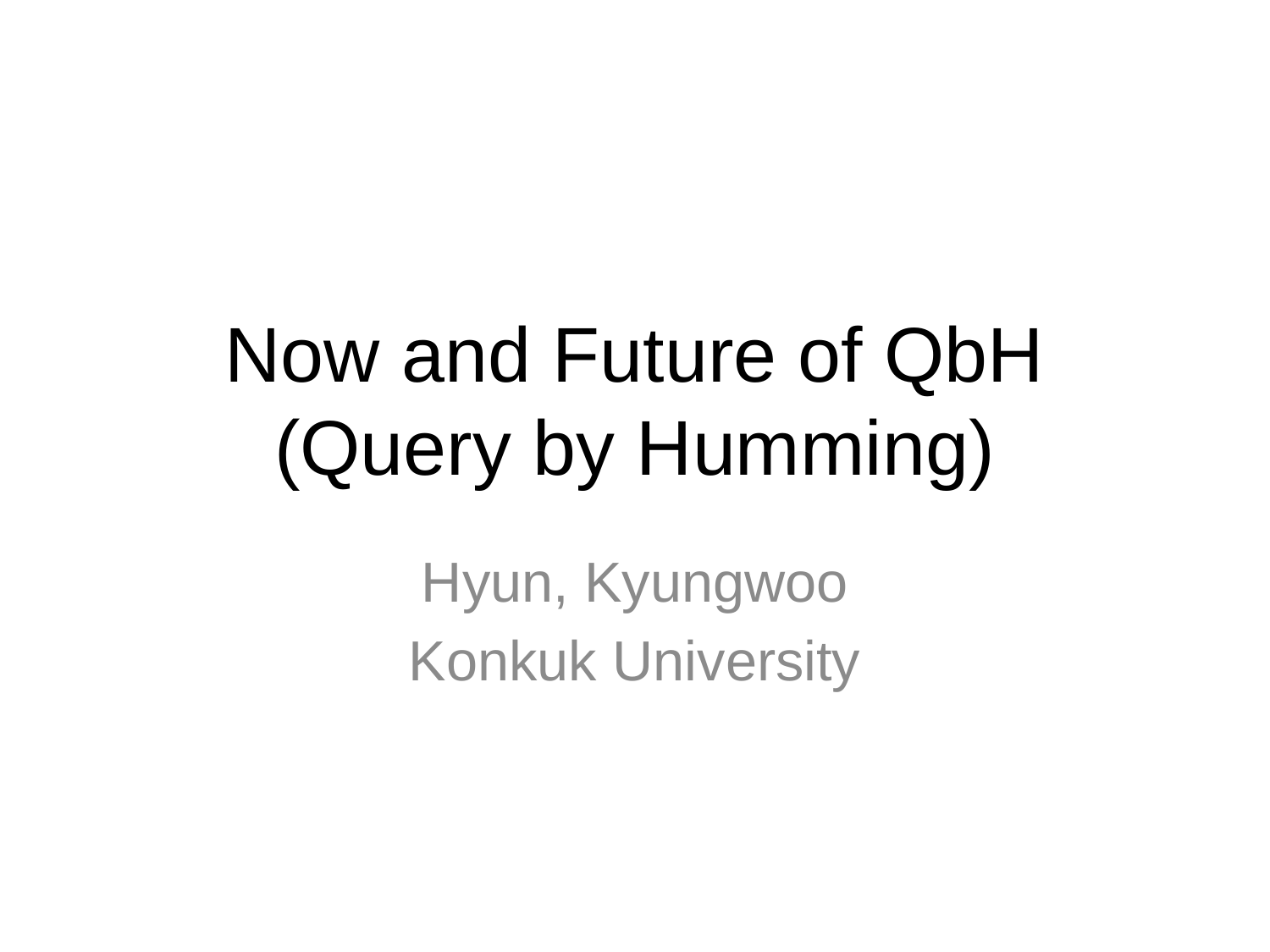

# Now and Future of QbH (Query by Humming)
Hyun, Kyungwoo
Konkuk University